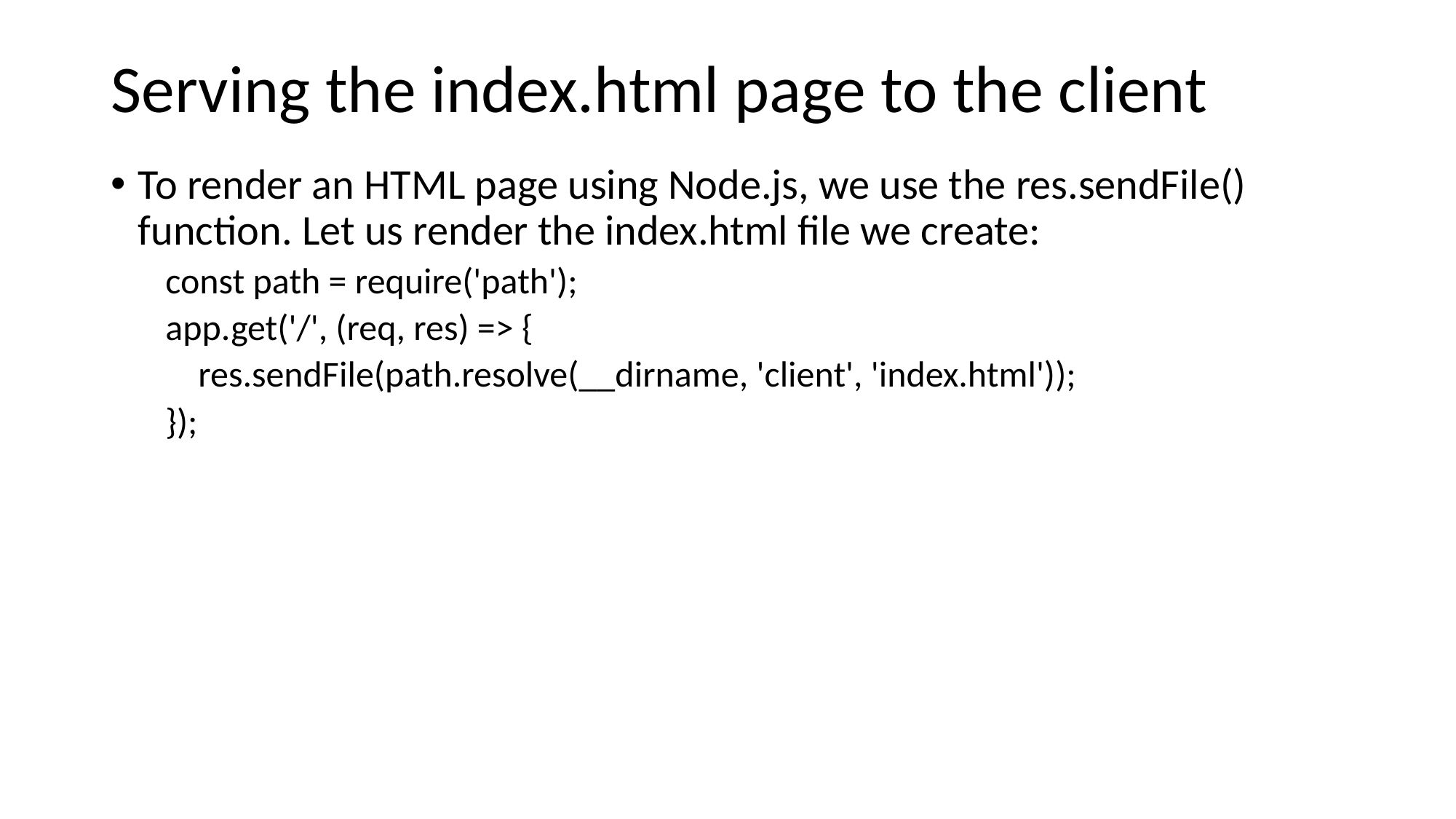

# Serving the index.html page to the client
To render an HTML page using Node.js, we use the res.sendFile() function. Let us render the index.html file we create:
const path = require('path');
app.get('/', (req, res) => {
    res.sendFile(path.resolve(__dirname, 'client', 'index.html'));
});